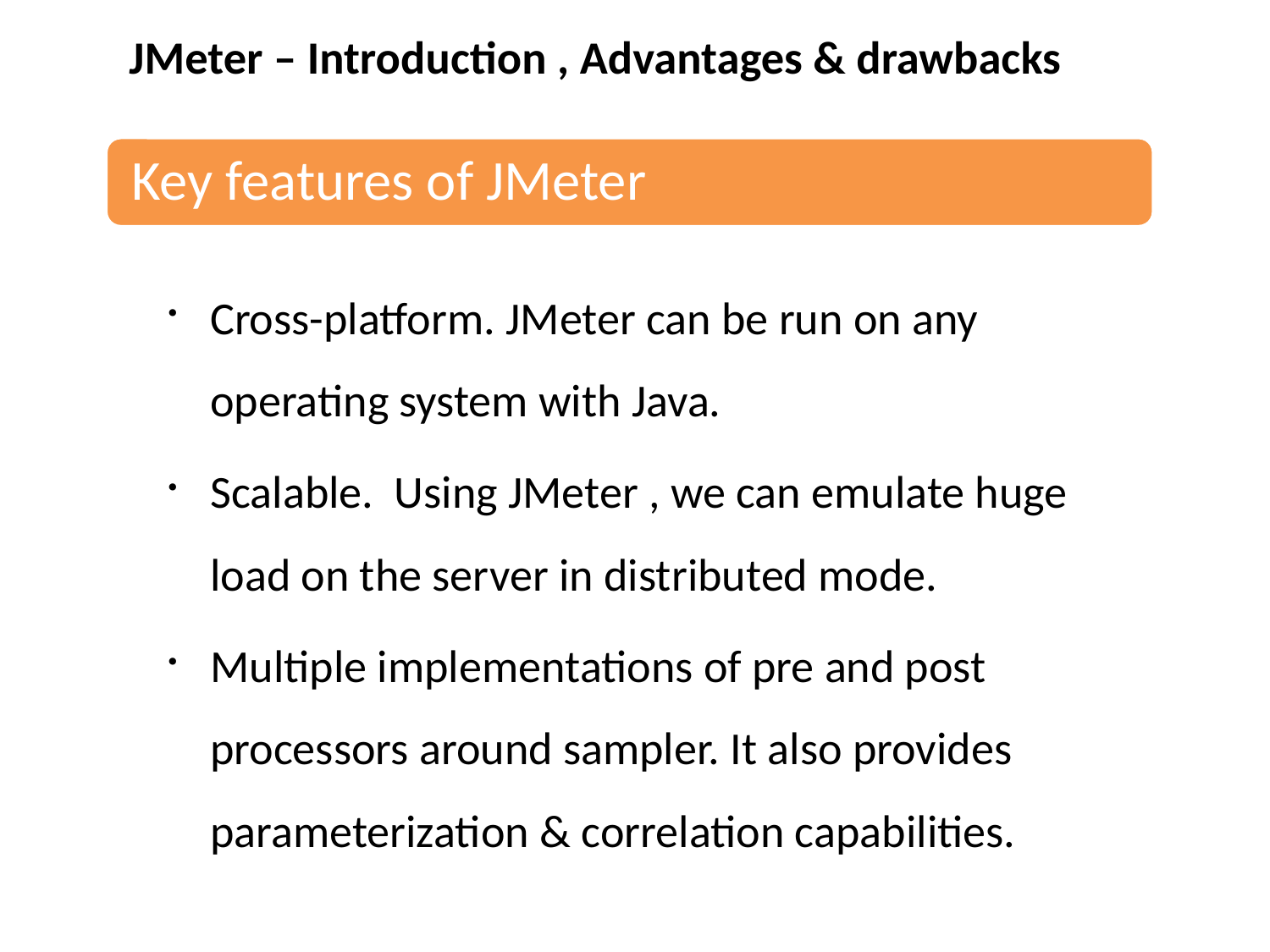

JMeter – Introduction , Advantages & drawbacks

Key features of JMeter

Cross-platform. JMeter can be run on any operating system with Java.
Scalable.  Using JMeter , we can emulate huge load on the server in distributed mode.
Multiple implementations of pre and post processors around sampler. It also provides parameterization & correlation capabilities.